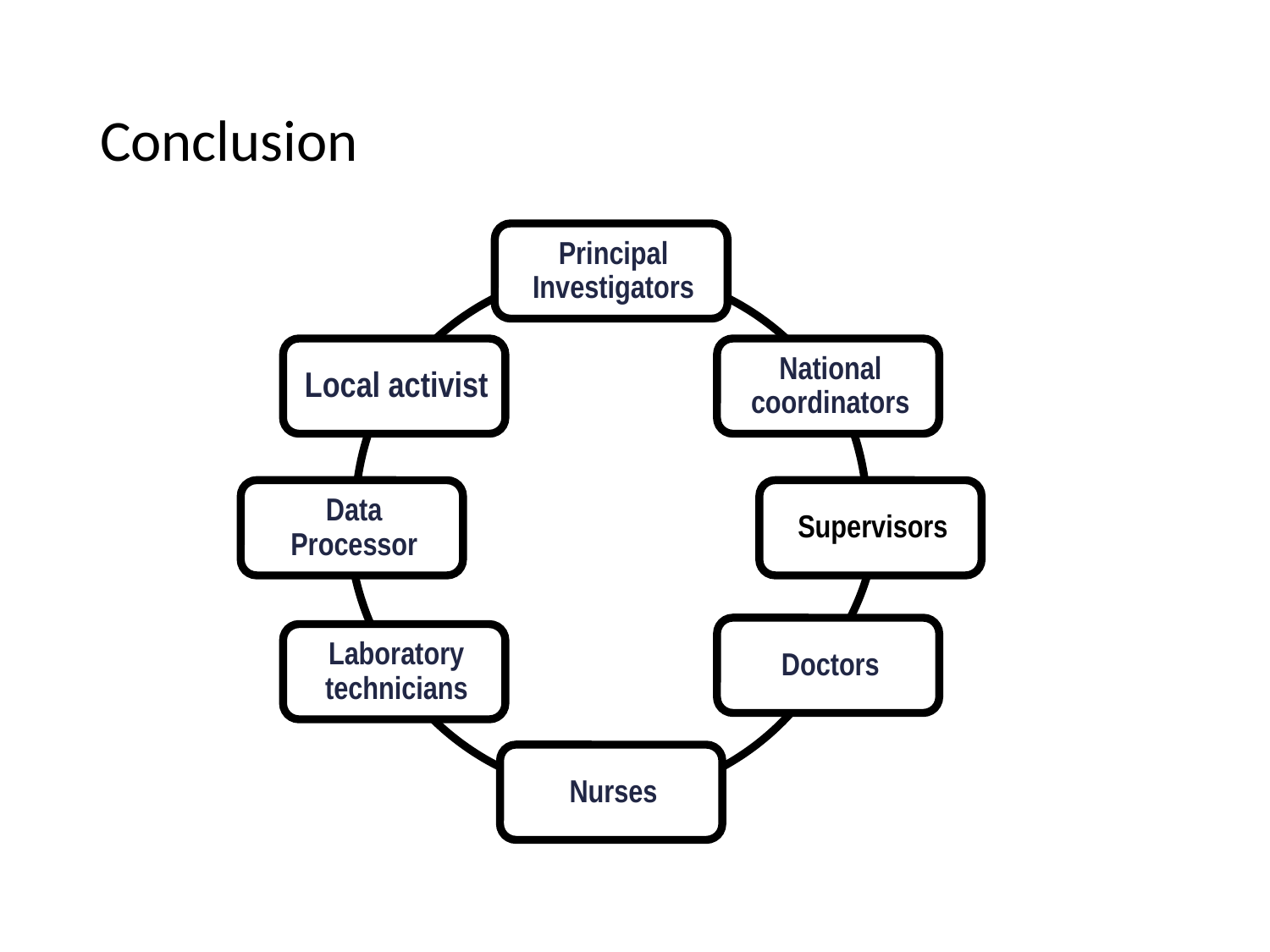

# Conclusion
Principal Investigators
National coordinators
Supervisors
Doctors
Nurses
Laboratory technicians
Data Processor
Local activist